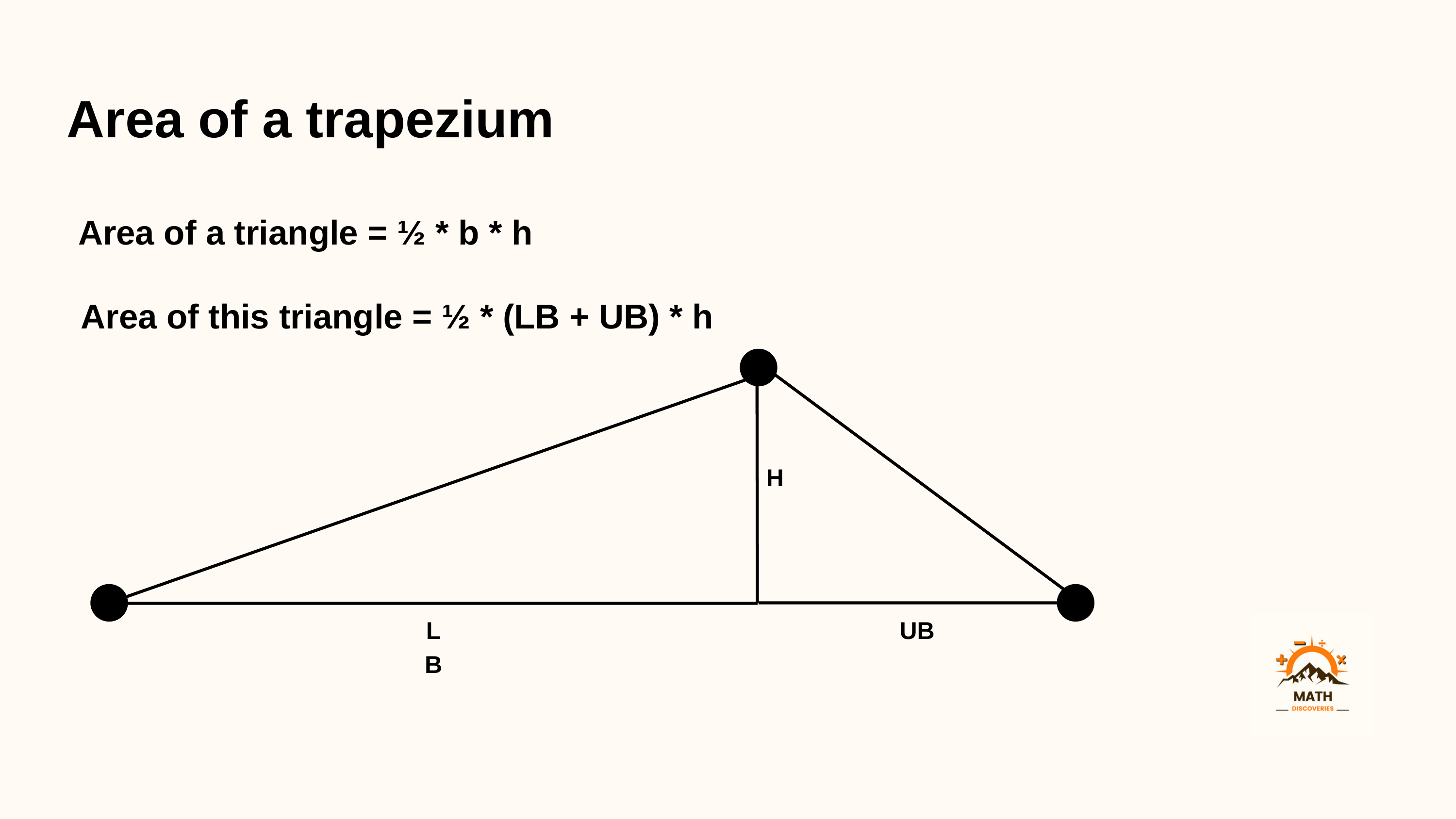

Area of a trapezium
Area of a triangle = ½ * b * h
Area of this triangle = ½ * (LB + UB) * h

H

LB
UB